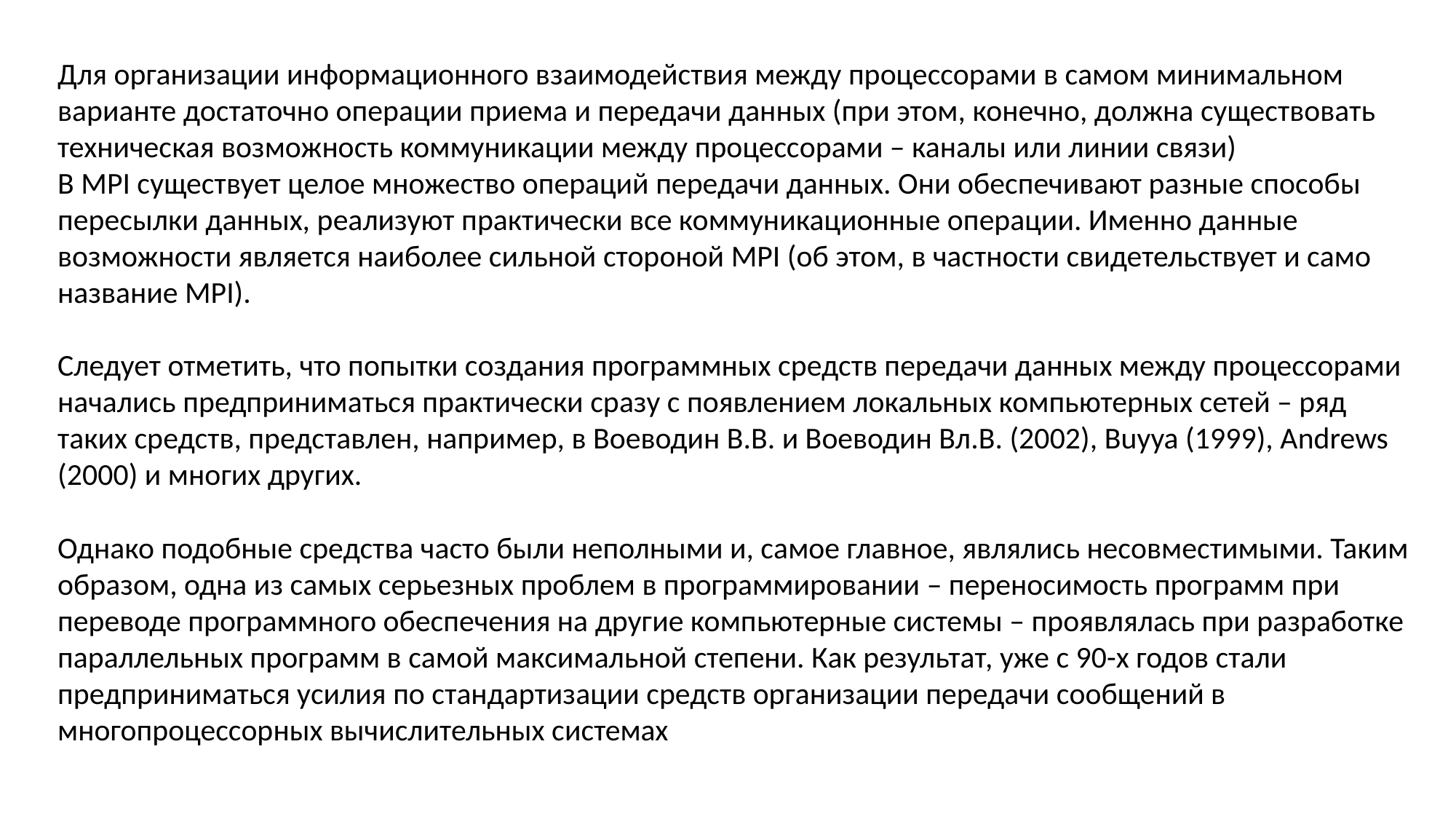

Для организации информационного взаимодействия между процессорами в самом минимальном варианте достаточно операции приема и передачи данных (при этом, конечно, должна существовать техническая возможность коммуникации между процессорами – каналы или линии связи)
В MPI существует целое множество операций передачи данных. Они обеспечивают разные способы пересылки данных, реализуют практически все коммуникационные операции. Именно данные возможности является наиболее сильной стороной MPI (об этом, в частности свидетельствует и само название MPI).

Следует отметить, что попытки создания программных средств передачи данных между процессорами начались предприниматься практически сразу с появлением локальных компьютерных сетей – ряд таких средств, представлен, например, в Воеводин В.В. и Воеводин Вл.В. (2002), Buyya (1999), Andrews (2000) и многих других.

Однако подобные средства часто были неполными и, самое главное, являлись несовместимыми. Таким образом, одна из самых серьезных проблем в программировании – переносимость программ при переводе программного обеспечения на другие компьютерные системы – проявлялась при разработке параллельных программ в самой максимальной степени. Как результат, уже с 90-х годов стали предприниматься усилия по стандартизации средств организации передачи сообщений в многопроцессорных вычислительных системах